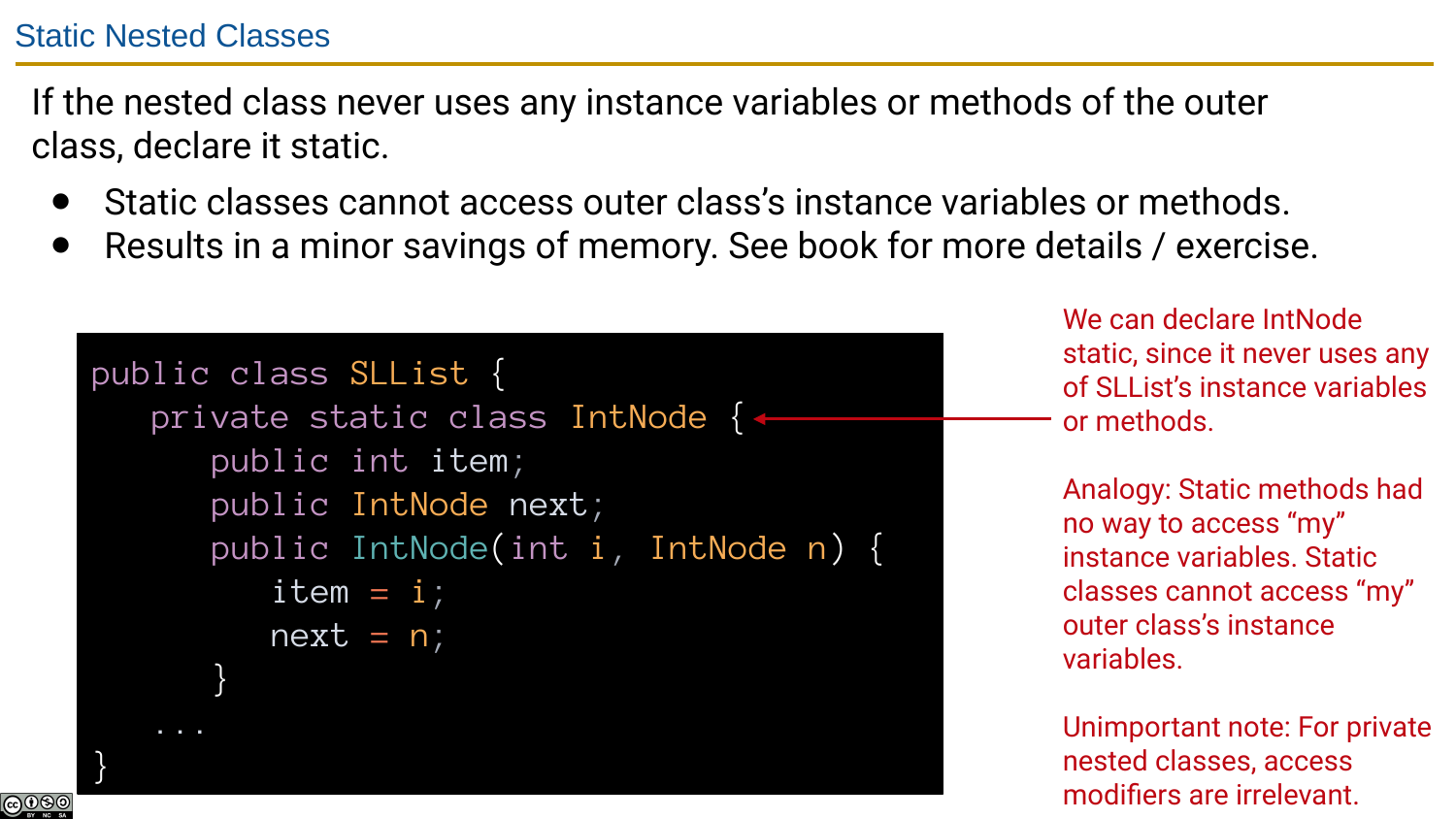

# Static Nested Classes
If the nested class never uses any instance variables or methods of the outer class, declare it static.
Static classes cannot access outer class’s instance variables or methods.
Results in a minor savings of memory. See book for more details / exercise.

We can declare IntNode static, since it never uses any of SLList’s instance variables or methods.

Analogy: Static methods had no way to access “my” instance variables. Static classes cannot access “my” outer class’s instance variables.

Unimportant note: For private nested classes, access modifiers are irrelevant.
public class SLList {
   private static class IntNode {
      public int item;
      public IntNode next;
      public IntNode(int i, IntNode n) {
         item = i;
         next = n;
      }
   ...
}